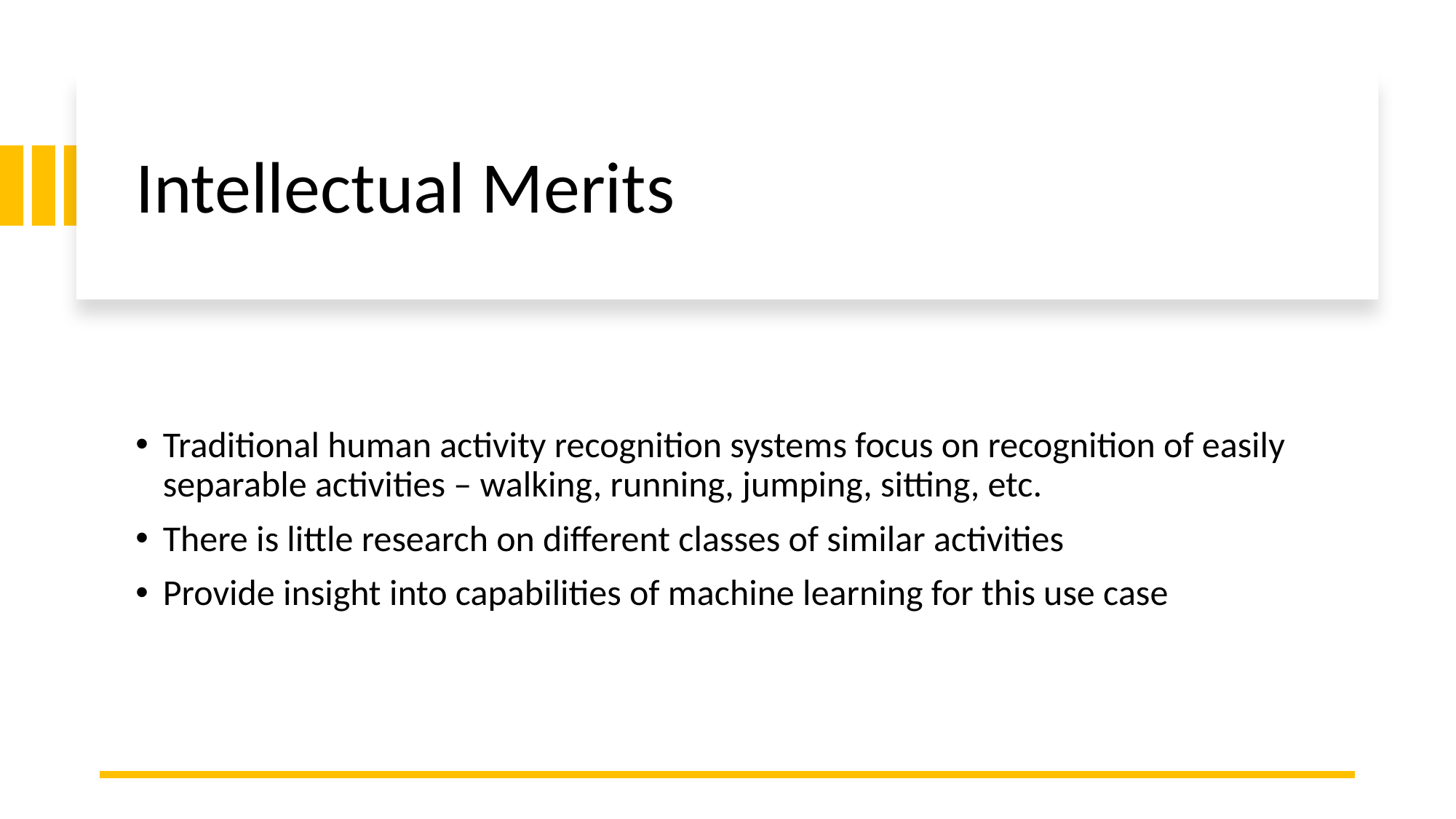

# Intellectual Merits

Traditional human activity recognition systems focus on recognition of easily separable activities – walking, running, jumping, sitting, etc.
There is little research on different classes of similar activities
Provide insight into capabilities of machine learning for this use case